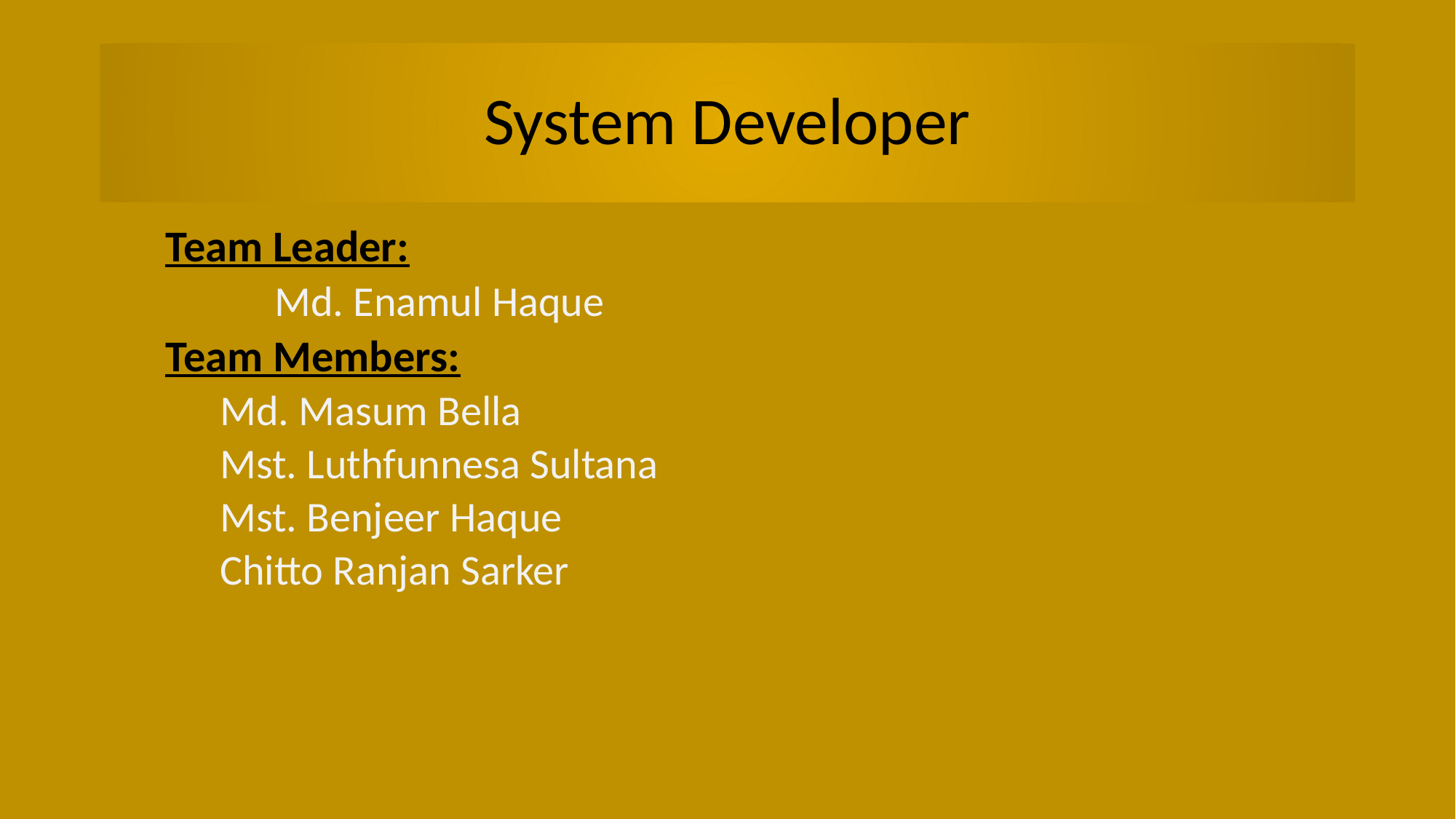

# System Developer
Team Leader:
	Md. Enamul Haque
Team Members:
Md. Masum Bella
Mst. Luthfunnesa Sultana
Mst. Benjeer Haque
Chitto Ranjan Sarker